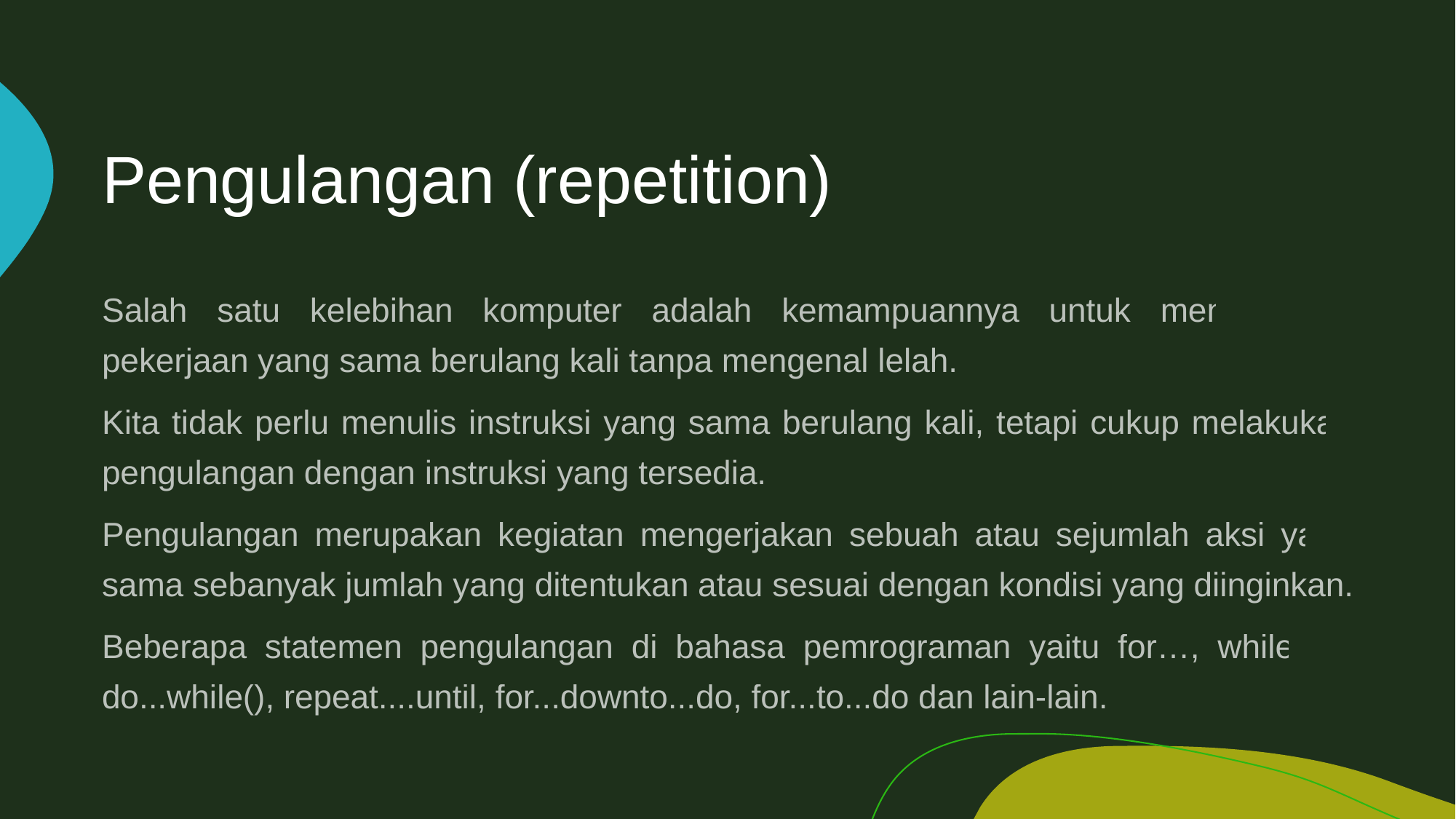

# Pengulangan (repetition)
Salah satu kelebihan komputer adalah kemampuannya untuk mengerjakan pekerjaan yang sama berulang kali tanpa mengenal lelah.
Kita tidak perlu menulis instruksi yang sama berulang kali, tetapi cukup melakukan pengulangan dengan instruksi yang tersedia.
Pengulangan merupakan kegiatan mengerjakan sebuah atau sejumlah aksi yang sama sebanyak jumlah yang ditentukan atau sesuai dengan kondisi yang diinginkan.
Beberapa statemen pengulangan di bahasa pemrograman yaitu for…, while()..., do...while(), repeat....until, for...downto...do, for...to...do dan lain-lain.